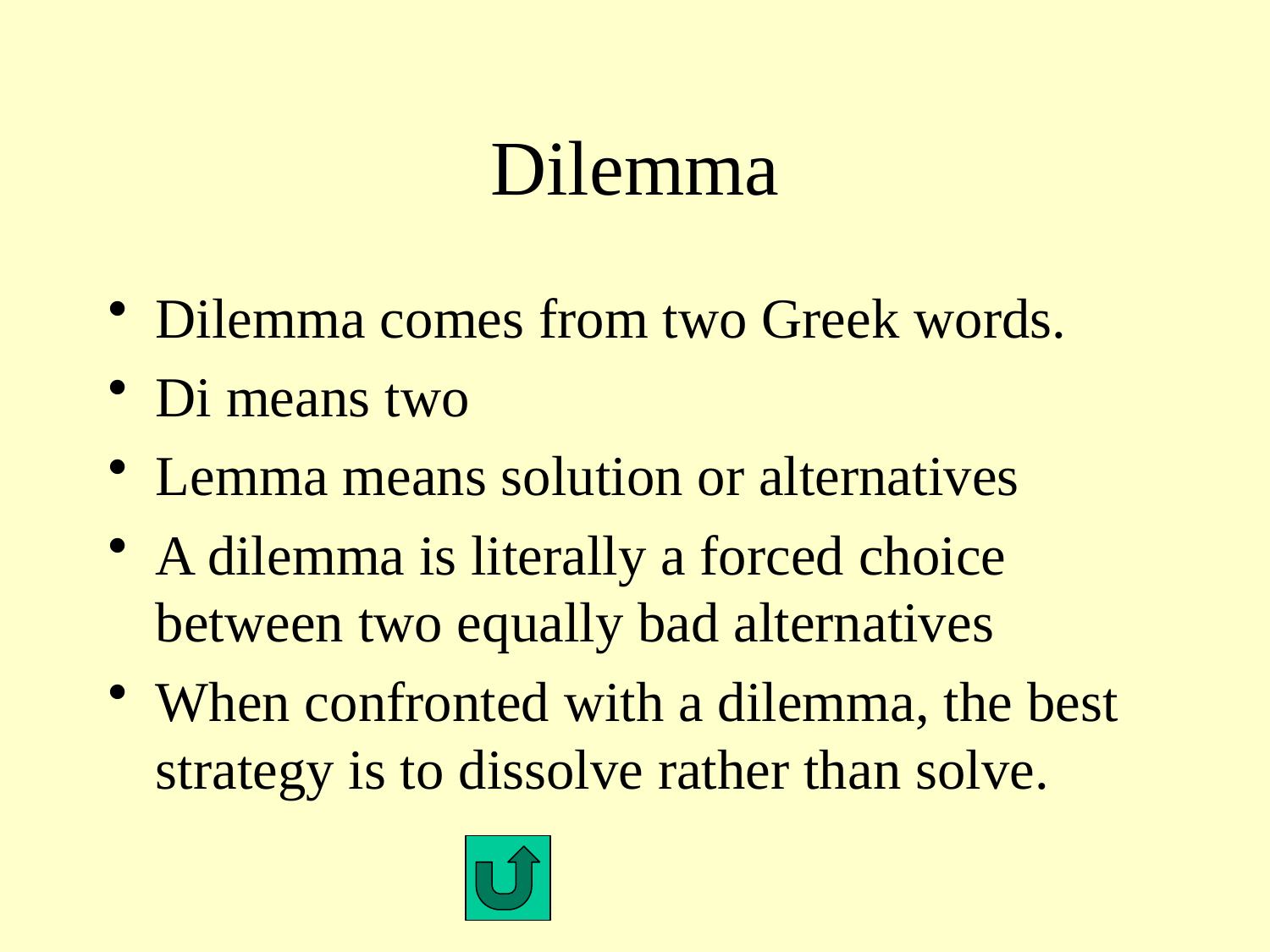

# Dilemma
Dilemma comes from two Greek words.
Di means two
Lemma means solution or alternatives
A dilemma is literally a forced choice between two equally bad alternatives
When confronted with a dilemma, the best strategy is to dissolve rather than solve.